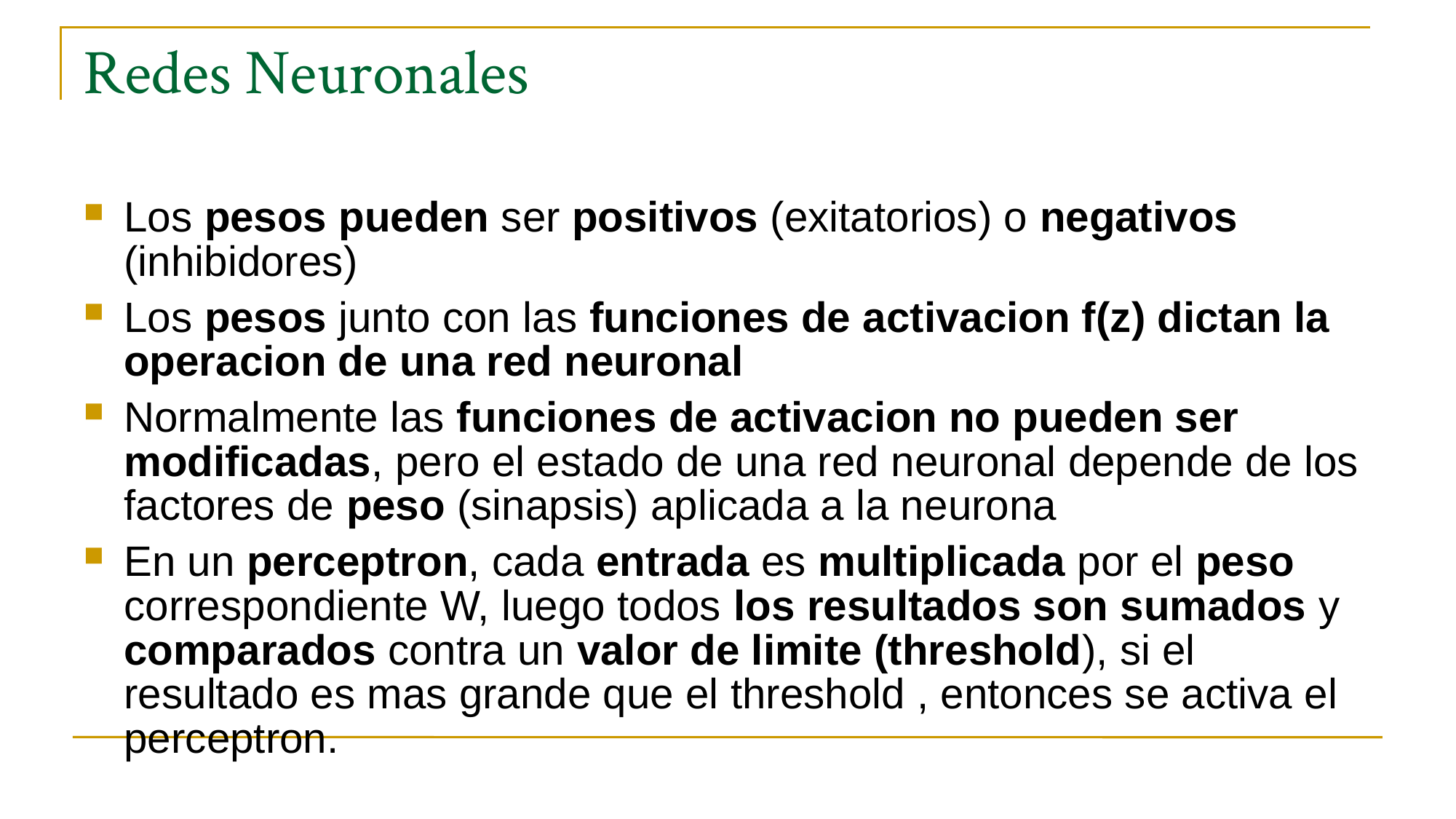

# Redes Neuronales
Los pesos pueden ser positivos (exitatorios) o negativos (inhibidores)
Los pesos junto con las funciones de activacion f(z) dictan la operacion de una red neuronal
Normalmente las funciones de activacion no pueden ser modificadas, pero el estado de una red neuronal depende de los factores de peso (sinapsis) aplicada a la neurona
En un perceptron, cada entrada es multiplicada por el peso correspondiente W, luego todos los resultados son sumados y comparados contra un valor de limite (threshold), si el resultado es mas grande que el threshold , entonces se activa el perceptron.